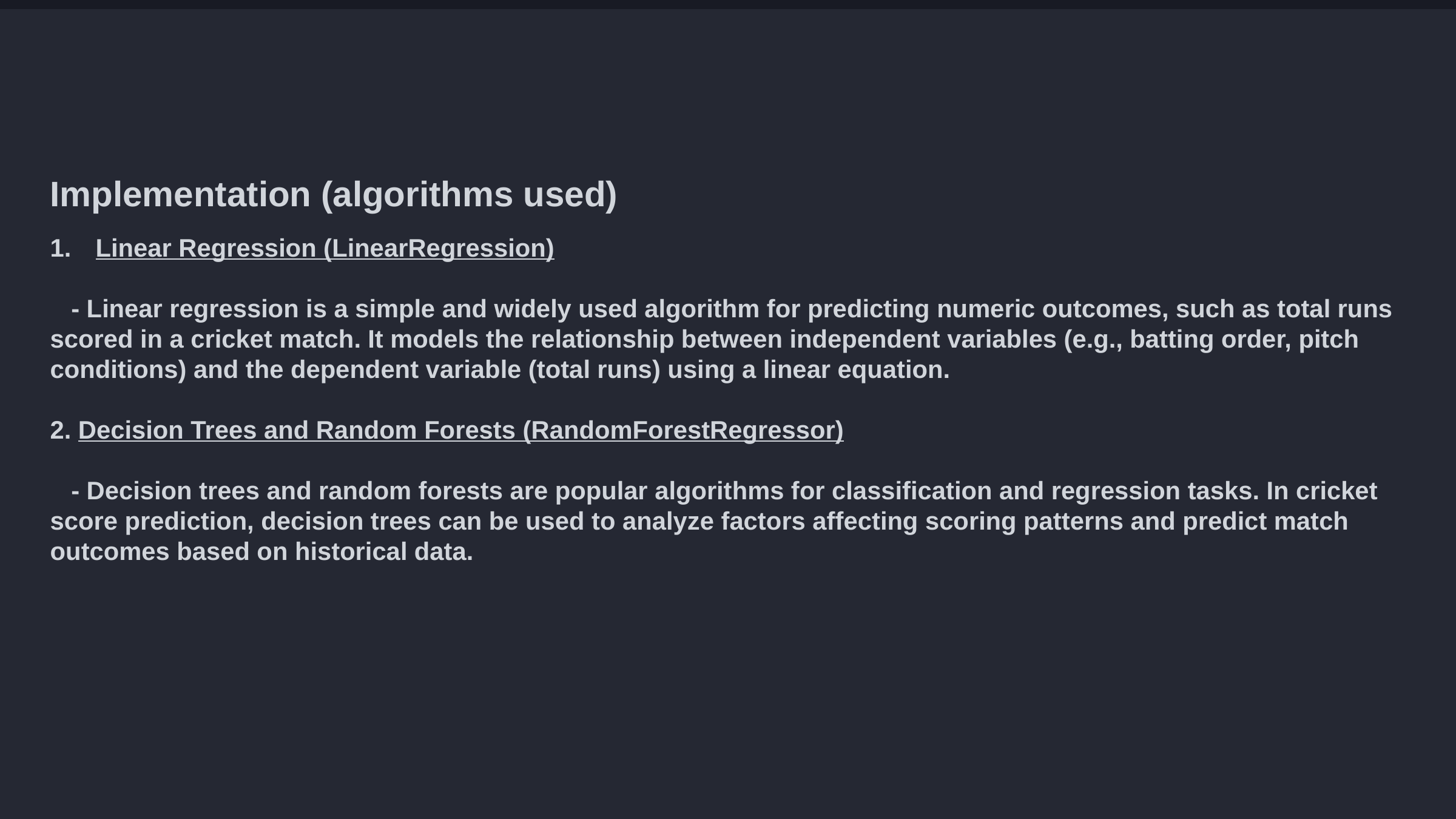

Implementation (algorithms used)

Linear Regression (LinearRegression)

   - Linear regression is a simple and widely used algorithm for predicting numeric outcomes, such as total runs scored in a cricket match. It models the relationship between independent variables (e.g., batting order, pitch conditions) and the dependent variable (total runs) using a linear equation.

2. Decision Trees and Random Forests (RandomForestRegressor)

   - Decision trees and random forests are popular algorithms for classification and regression tasks. In cricket score prediction, decision trees can be used to analyze factors affecting scoring patterns and predict match outcomes based on historical data.